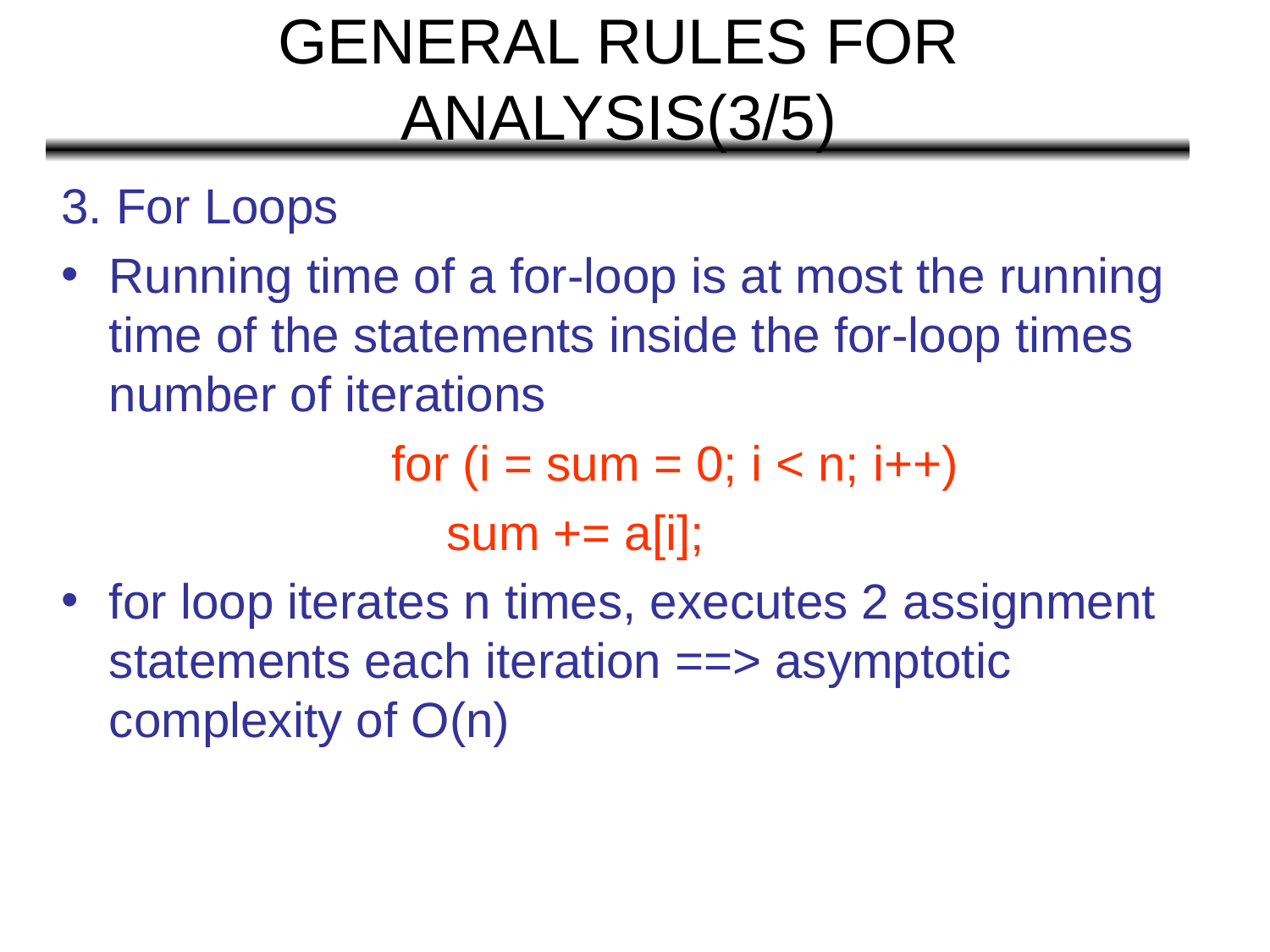

# GENERAL RULES FOR ANALYSIS(3/5)
3. For Loops
Running time of a for-loop is at most the running time of the statements inside the for-loop times number of iterations
                        for (i = sum = 0; i < n; i++)
                            sum += a[i];
for loop iterates n times, executes 2 assignment statements each iteration ==> asymptotic complexity of O(n)